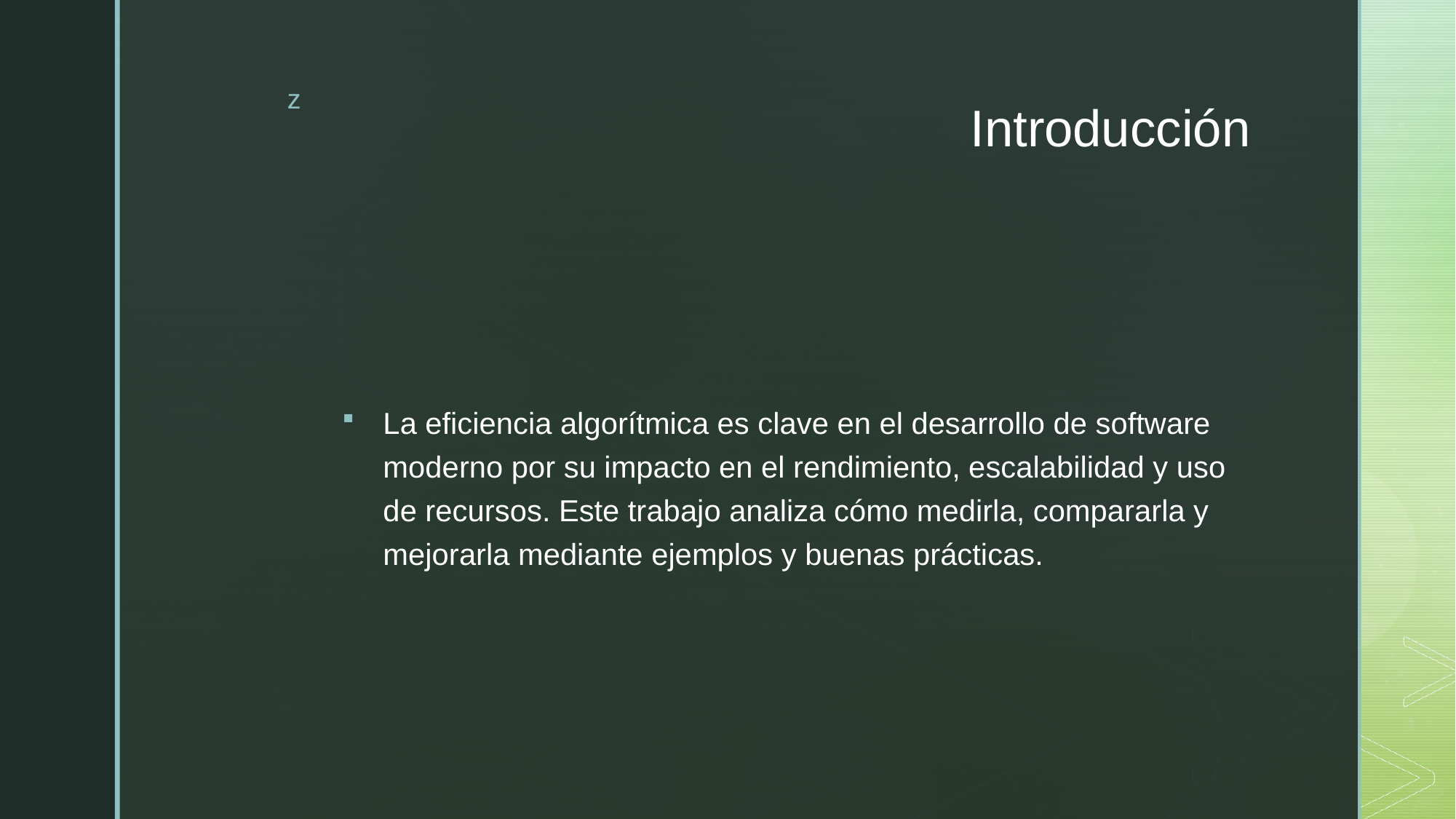

# Introducción
La eficiencia algorítmica es clave en el desarrollo de software moderno por su impacto en el rendimiento, escalabilidad y uso de recursos. Este trabajo analiza cómo medirla, compararla y mejorarla mediante ejemplos y buenas prácticas.